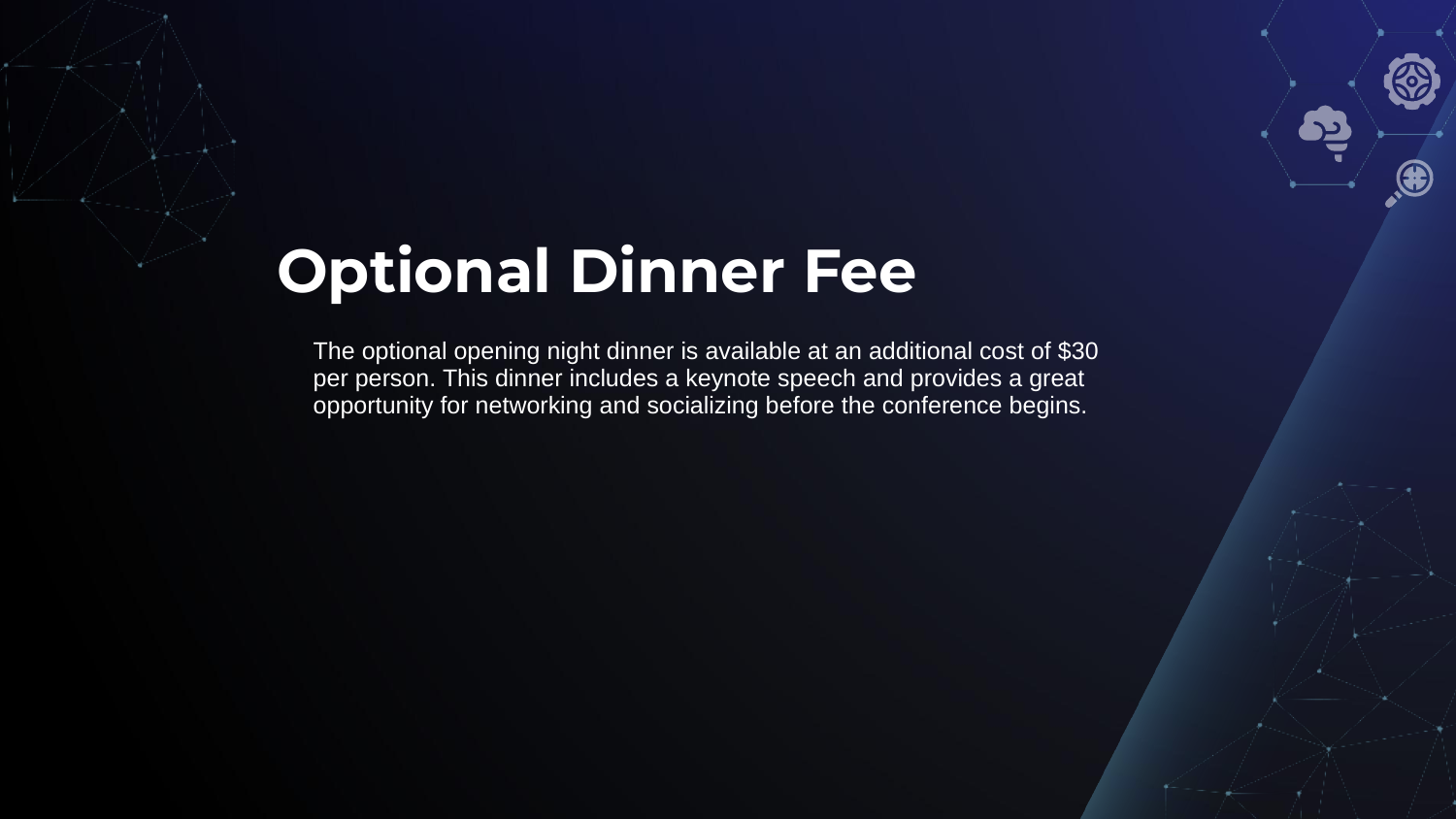

# Optional Dinner Fee
The optional opening night dinner is available at an additional cost of $30 per person. This dinner includes a keynote speech and provides a great opportunity for networking and socializing before the conference begins.